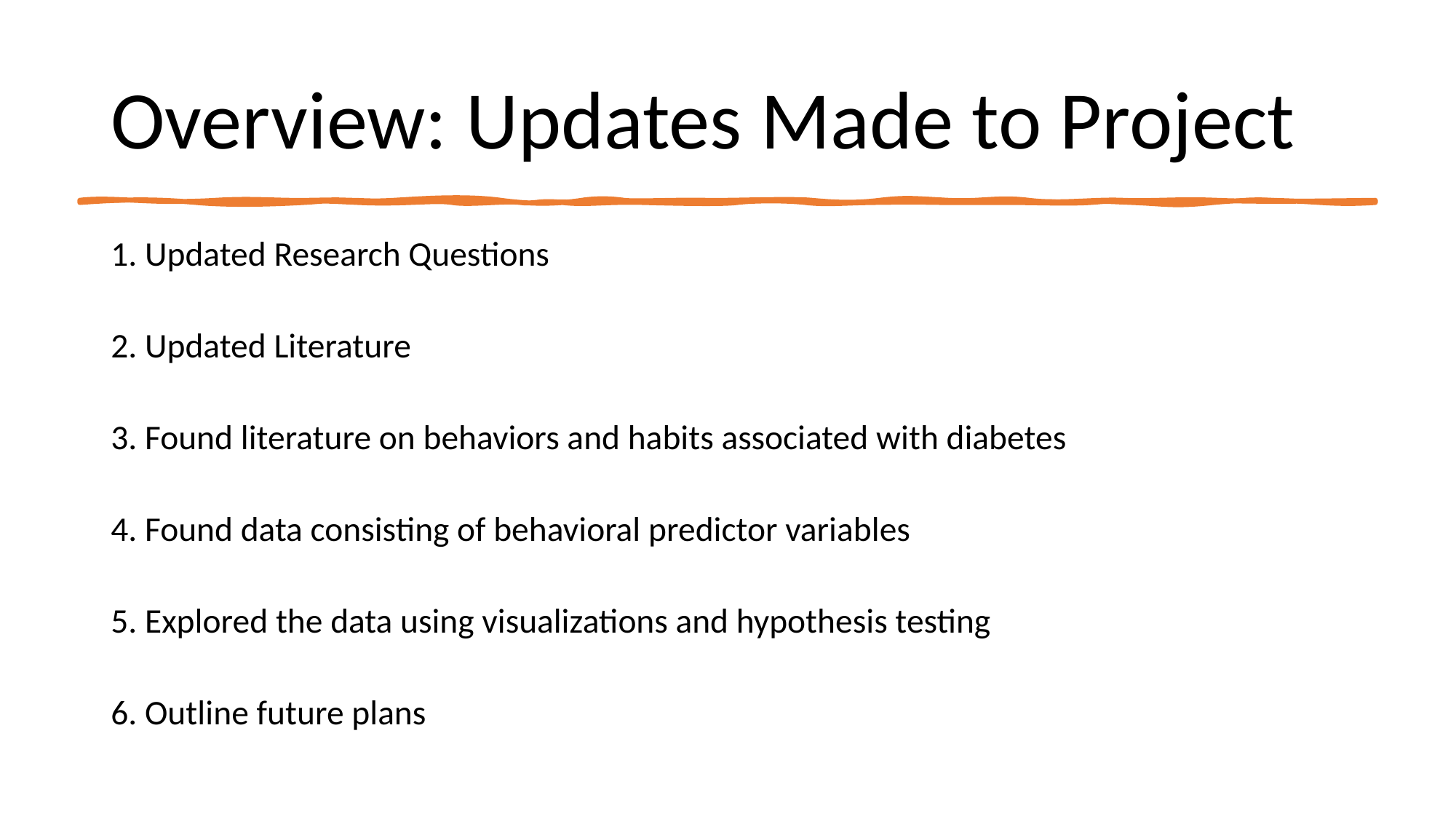

# Overview: Updates Made to Project

1. Updated Research Questions

2. Updated Literature

3. Found literature on behaviors and habits associated with diabetes

4. Found data consisting of behavioral predictor variables

5. Explored the data using visualizations and hypothesis testing

6. Outline future plans